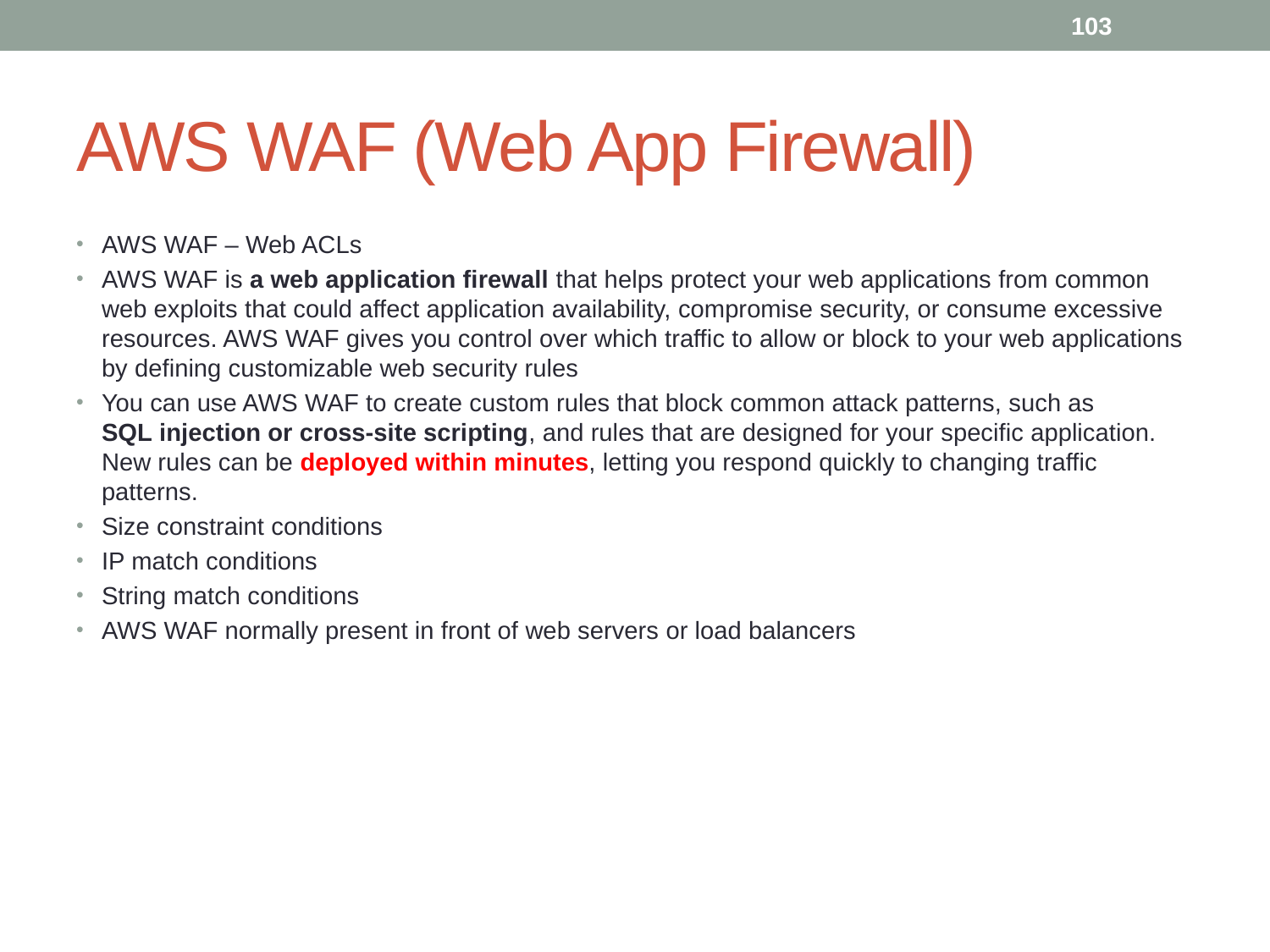

103
# AWS WAF (Web App Firewall)
AWS WAF – Web ACLs
AWS WAF is a web application firewall that helps protect your web applications from common web exploits that could affect application availability, compromise security, or consume excessive resources. AWS WAF gives you control over which traffic to allow or block to your web applications by defining customizable web security rules
You can use AWS WAF to create custom rules that block common attack patterns, such as SQL injection or cross-site scripting, and rules that are designed for your specific application. New rules can be deployed within minutes, letting you respond quickly to changing traffic patterns.
Size constraint conditions
IP match conditions
String match conditions
AWS WAF normally present in front of web servers or load balancers